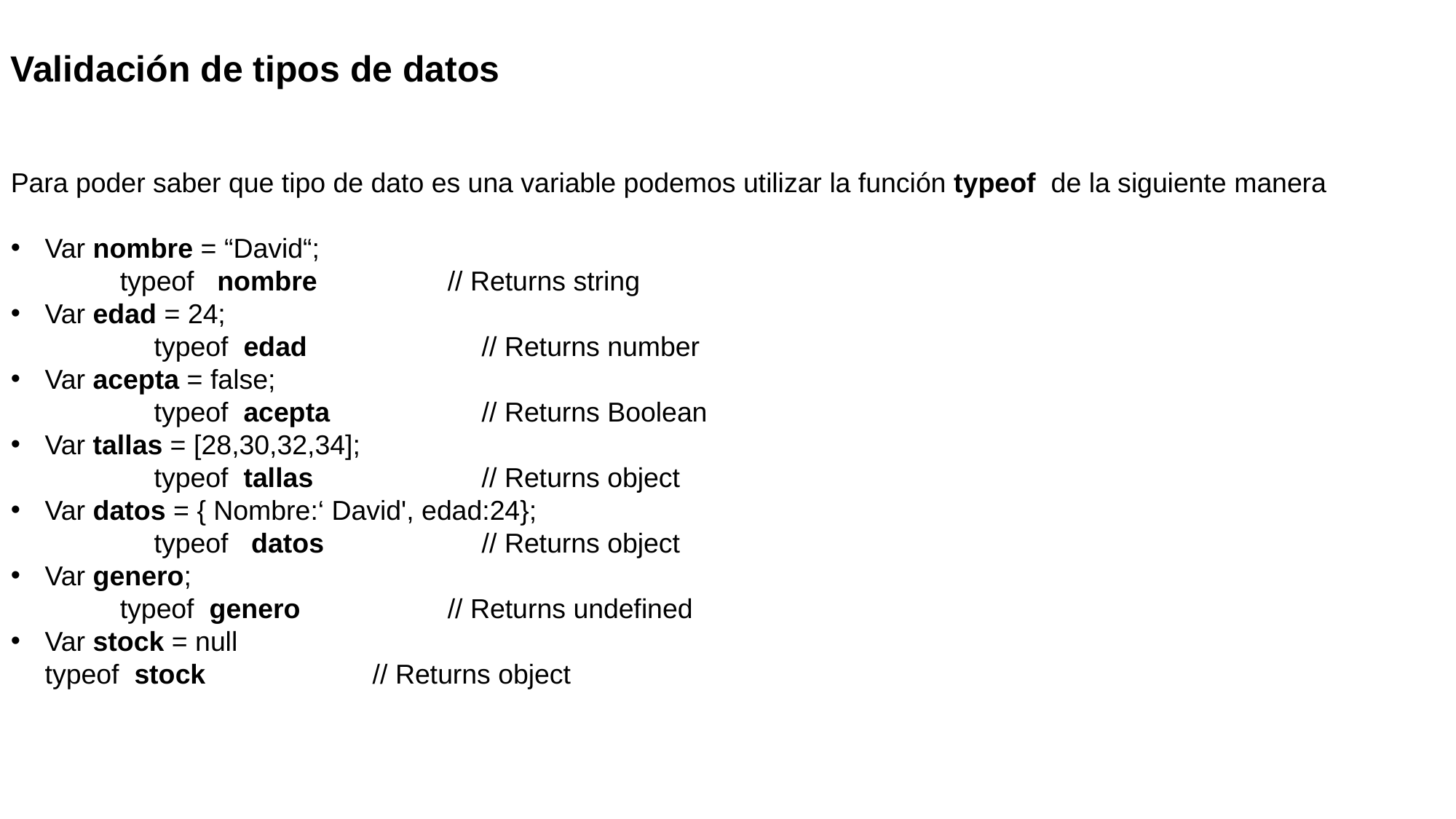

Validación de tipos de datos
Para poder saber que tipo de dato es una variable podemos utilizar la función typeof  de la siguiente manera

Var nombre = “David“;
	typeof   nombre                	// Returns string
Var edad = 24;
	typeof  edad                  	// Returns number
Var acepta = false;
	typeof  acepta                  	// Returns Boolean
Var tallas = [28,30,32,34];
	typeof  tallas            	// Returns object
Var datos = { Nombre:‘ David', edad:24};
	typeof   datos 		// Returns object
Var genero;
    	typeof  genero              	// Returns undefined
Var stock = null
typeof  stock                  	// Returns object